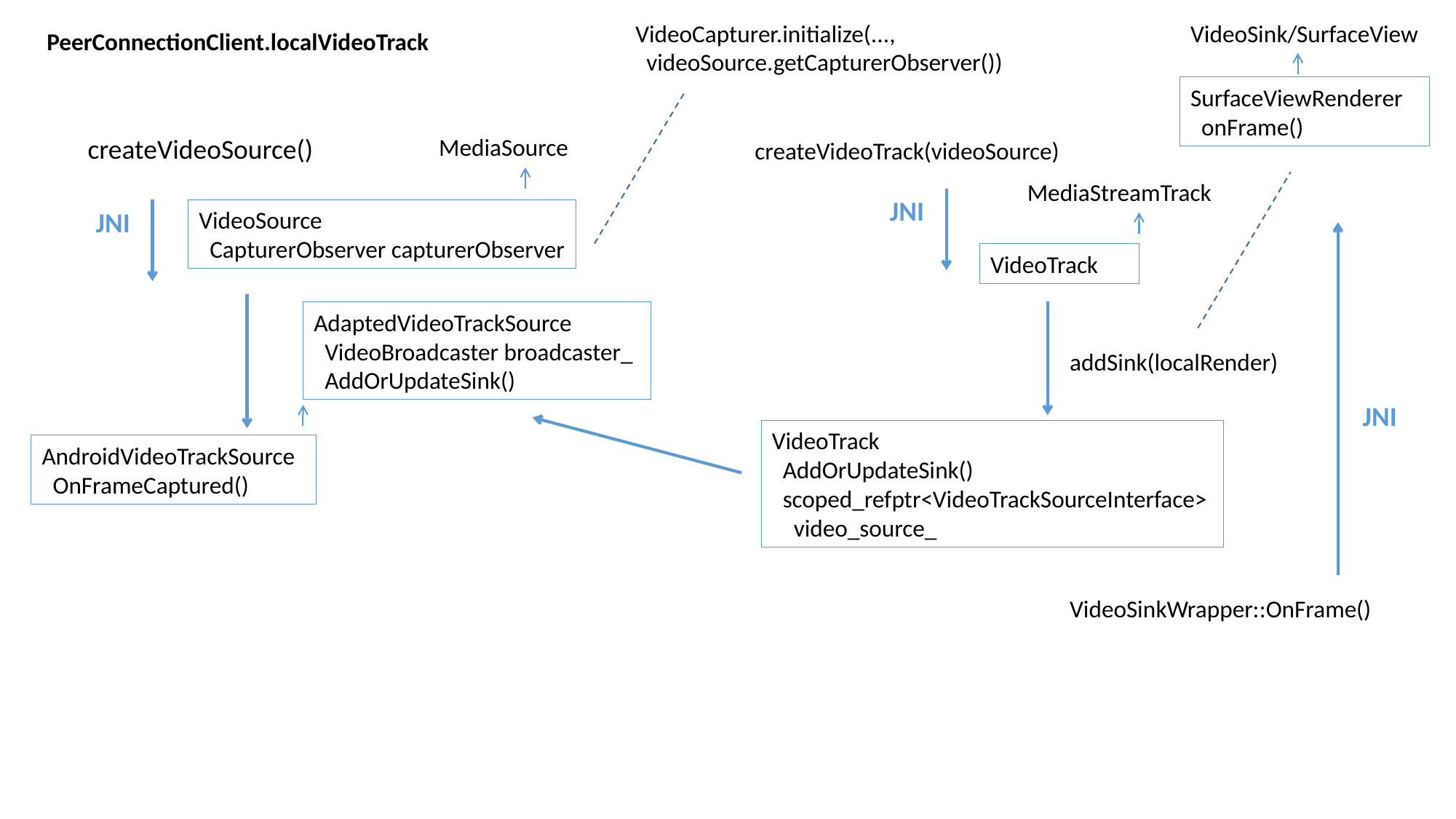

VideoCapturer.initialize(...,
  videoSource.getCapturerObserver())
VideoSink/SurfaceView
PeerConnectionClient.localVideoTrack
SurfaceViewRenderer
  onFrame()
createVideoSource()
MediaSource
createVideoTrack(videoSource)
MediaStreamTrack
JNI
JNI
VideoSource
  CapturerObserver capturerObserver
VideoTrack
AdaptedVideoTrackSource
  VideoBroadcaster broadcaster_
  AddOrUpdateSink()
addSink(localRender)
JNI
VideoTrack
  AddOrUpdateSink()
  scoped_refptr<VideoTrackSourceInterface>
    video_source_
AndroidVideoTrackSource
  OnFrameCaptured()
VideoSinkWrapper::OnFrame()